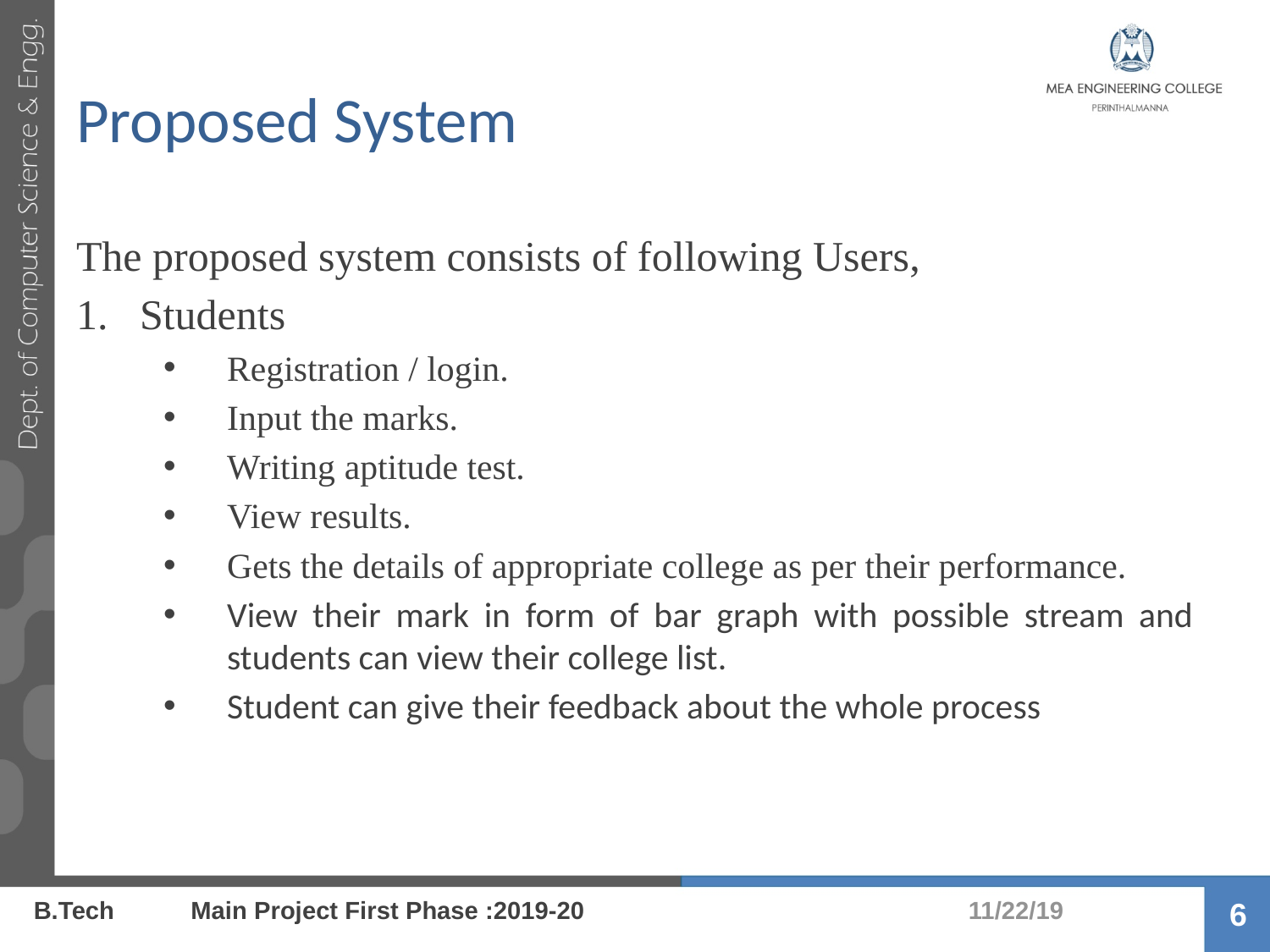

# Proposed System
The proposed system consists of following Users,
Students
Registration / login.
Input the marks.
Writing aptitude test.
View results.
Gets the details of appropriate college as per their performance.
View their mark in form of bar graph with possible stream and students can view their college list.
Student can give their feedback about the whole process
11/22/19
B.Tech           Main Project First Phase :2019-20
6